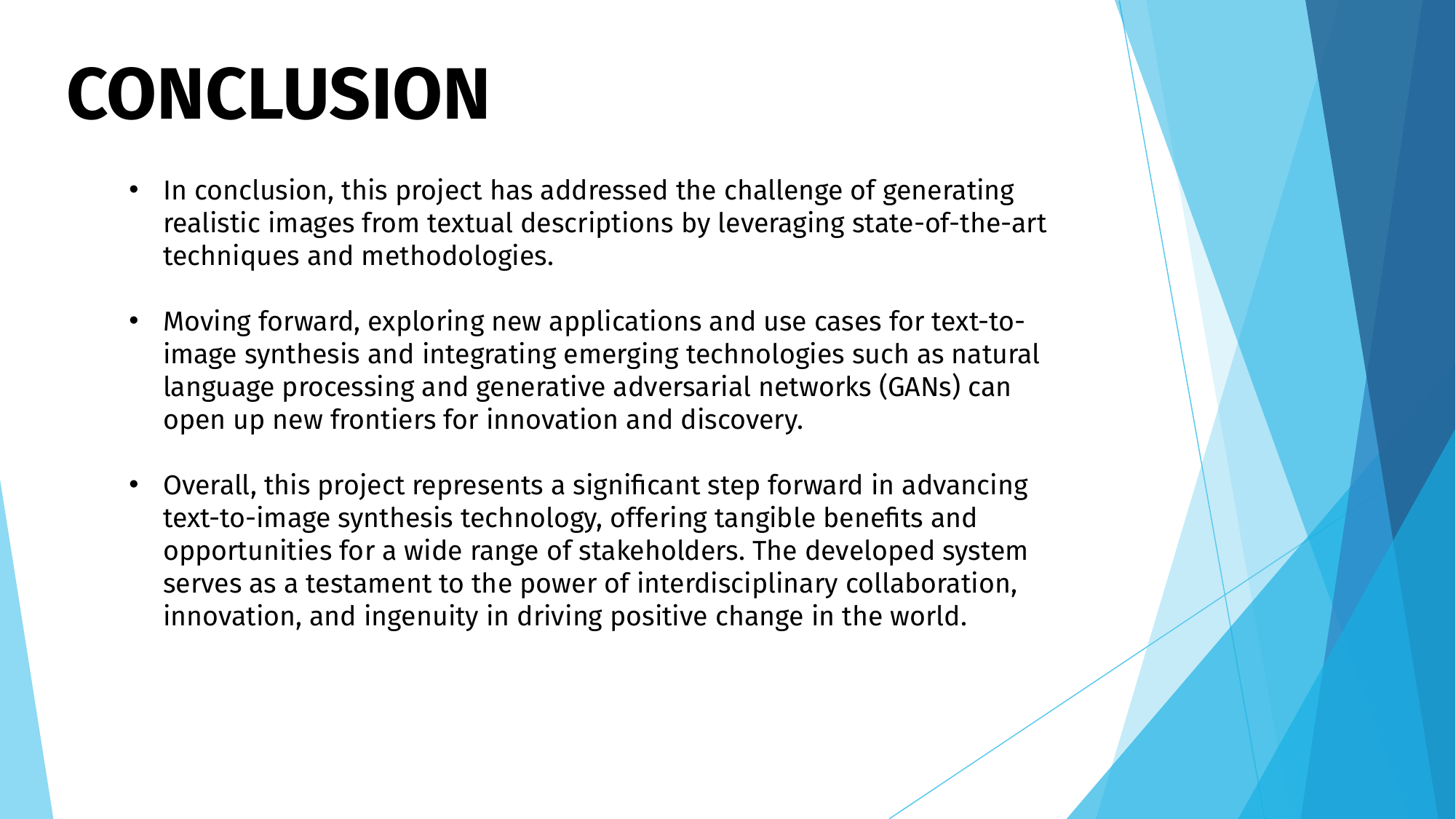

# CONCLUSION
In conclusion, this project has addressed the challenge of generating realistic images from textual descriptions by leveraging state-of-the-art techniques and methodologies.

Moving forward, exploring new applications and use cases for text-to-image synthesis and integrating emerging technologies such as natural language processing and generative adversarial networks (GANs) can open up new frontiers for innovation and discovery.

Overall, this project represents a significant step forward in advancing text-to-image synthesis technology, offering tangible benefits and opportunities for a wide range of stakeholders. The developed system serves as a testament to the power of interdisciplinary collaboration, innovation, and ingenuity in driving positive change in the world.